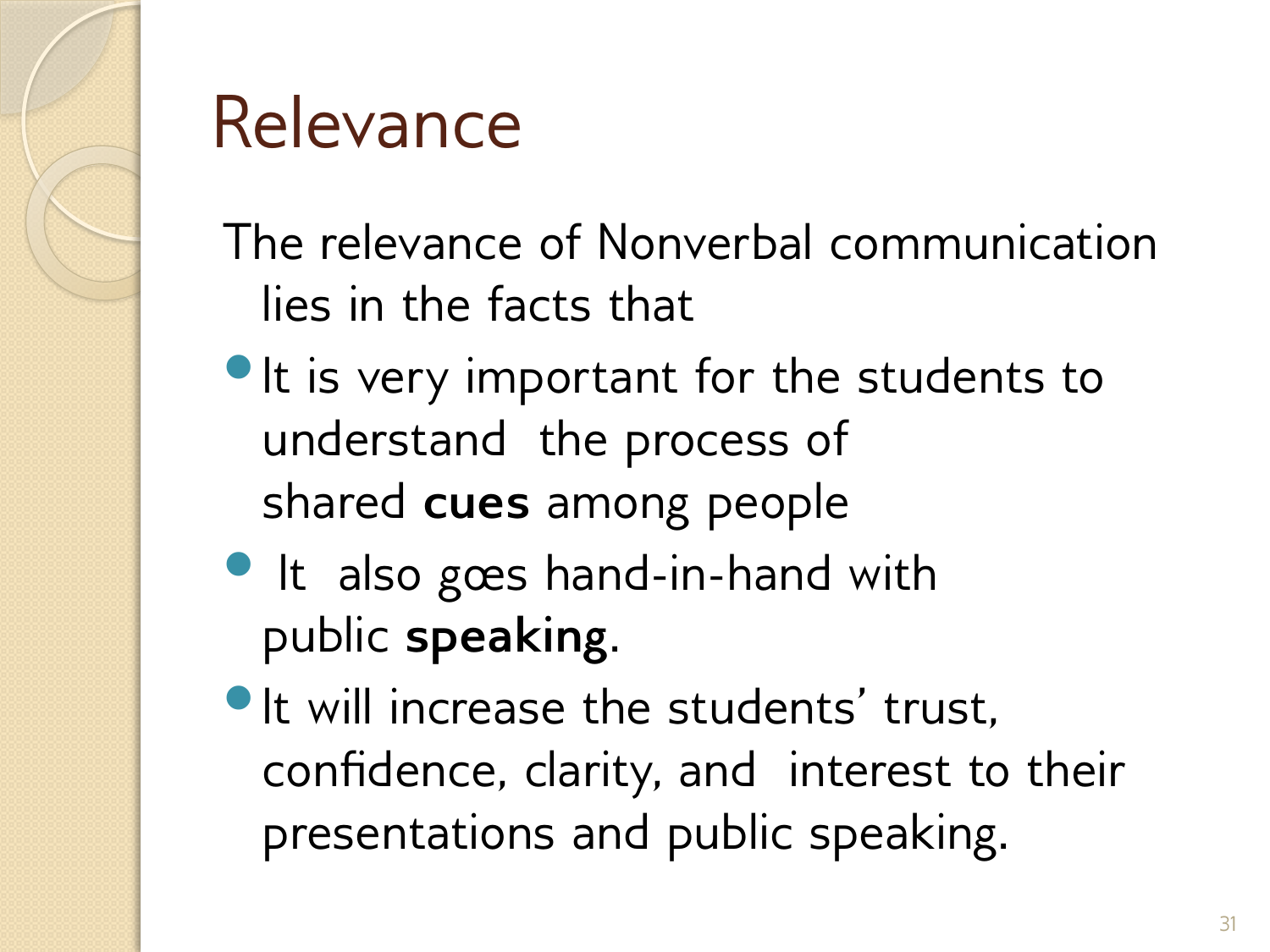

# Relevance
The relevance of Nonverbal communication lies in the facts that
It is very important for the students to understand  the process of shared cues among people
 It  also goes hand-in-hand with public speaking.
It will increase the students’ trust, confidence, clarity, and  interest to their presentations and public speaking.
31